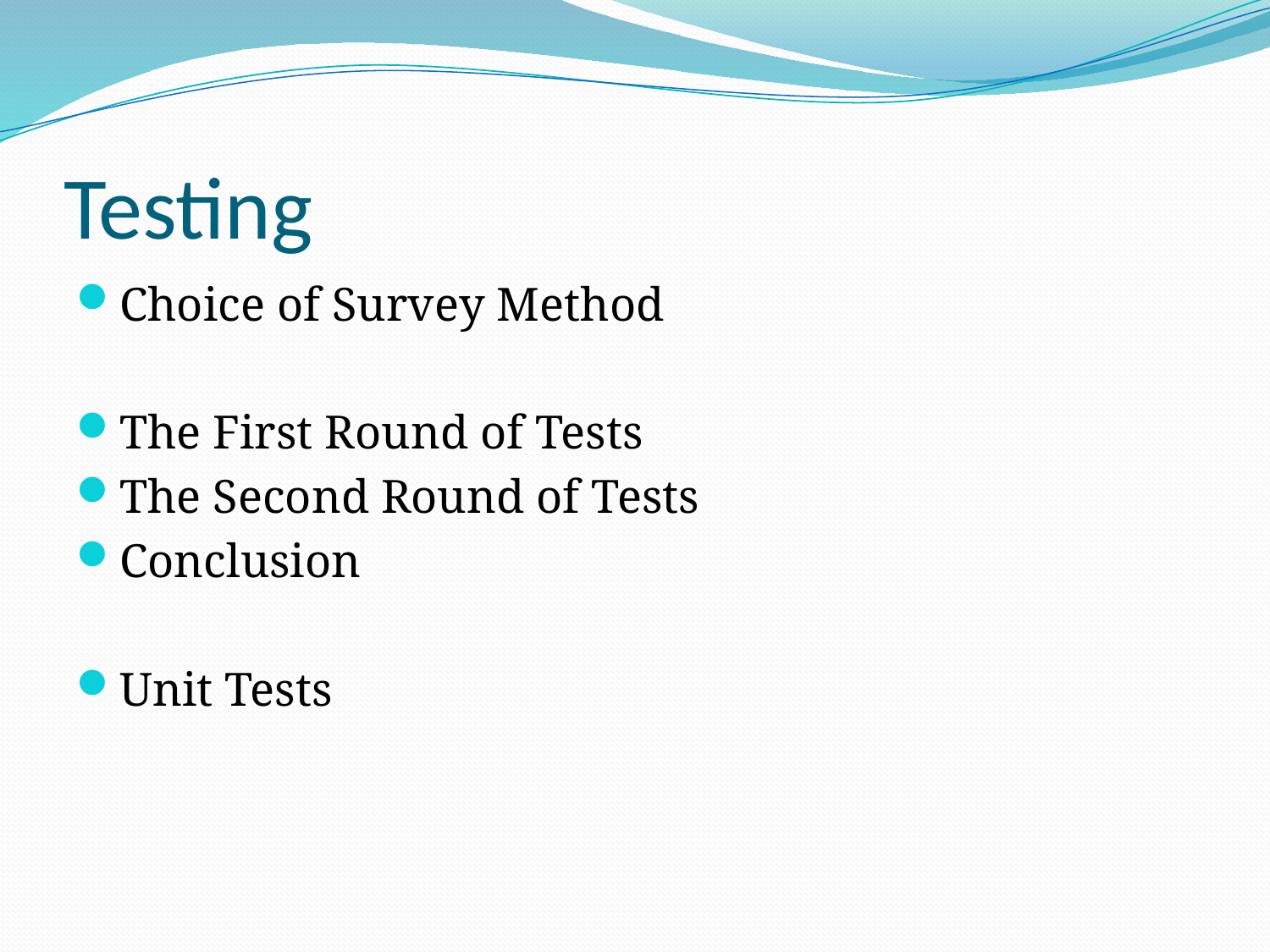

# Testing
Choice of Survey Method

The First Round of Tests
The Second Round of Tests
Conclusion

Unit Tests